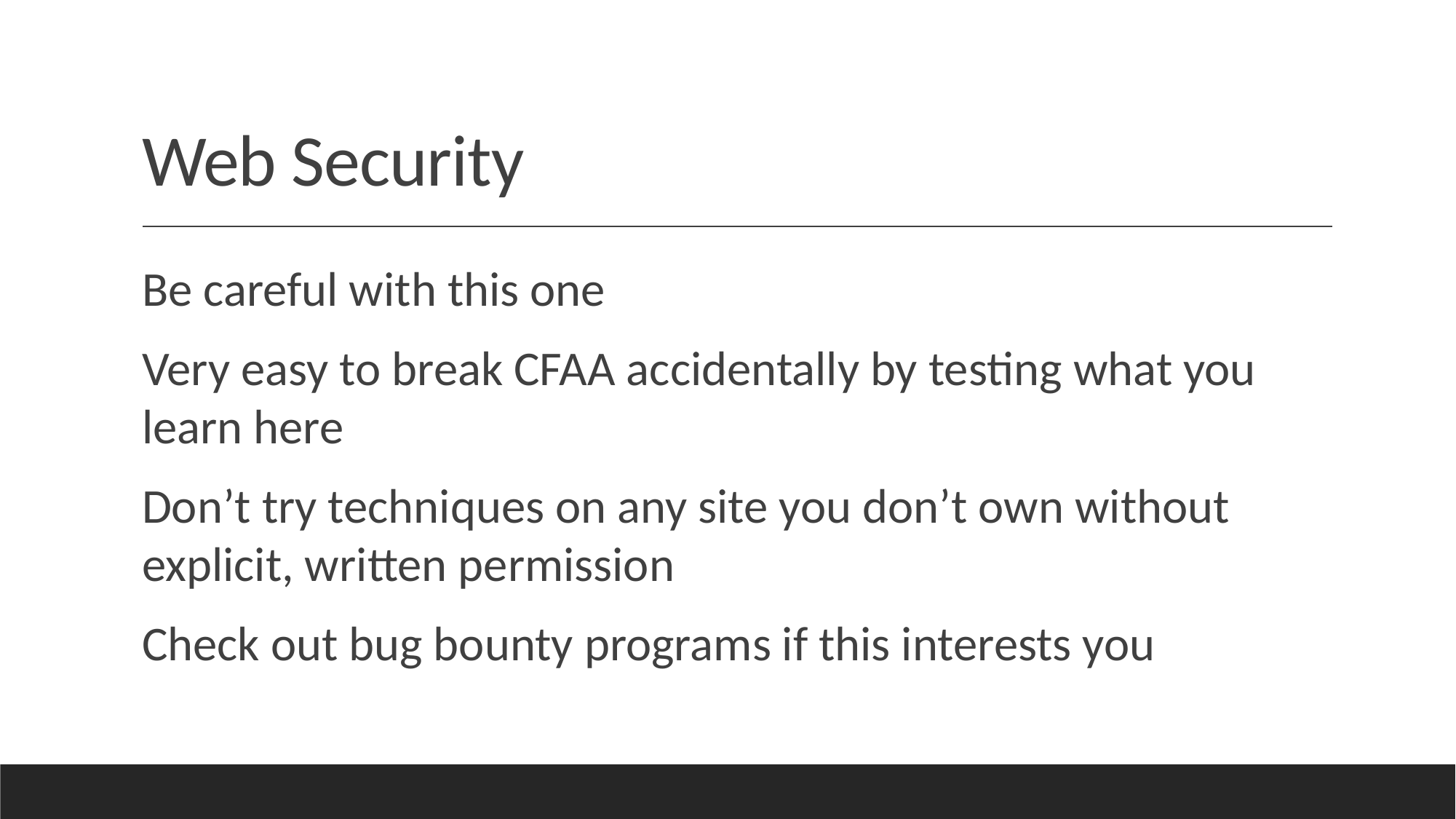

# Web Security
Be careful with this one
Very easy to break CFAA accidentally by testing what you learn here
Don’t try techniques on any site you don’t own without explicit, written permission
Check out bug bounty programs if this interests you